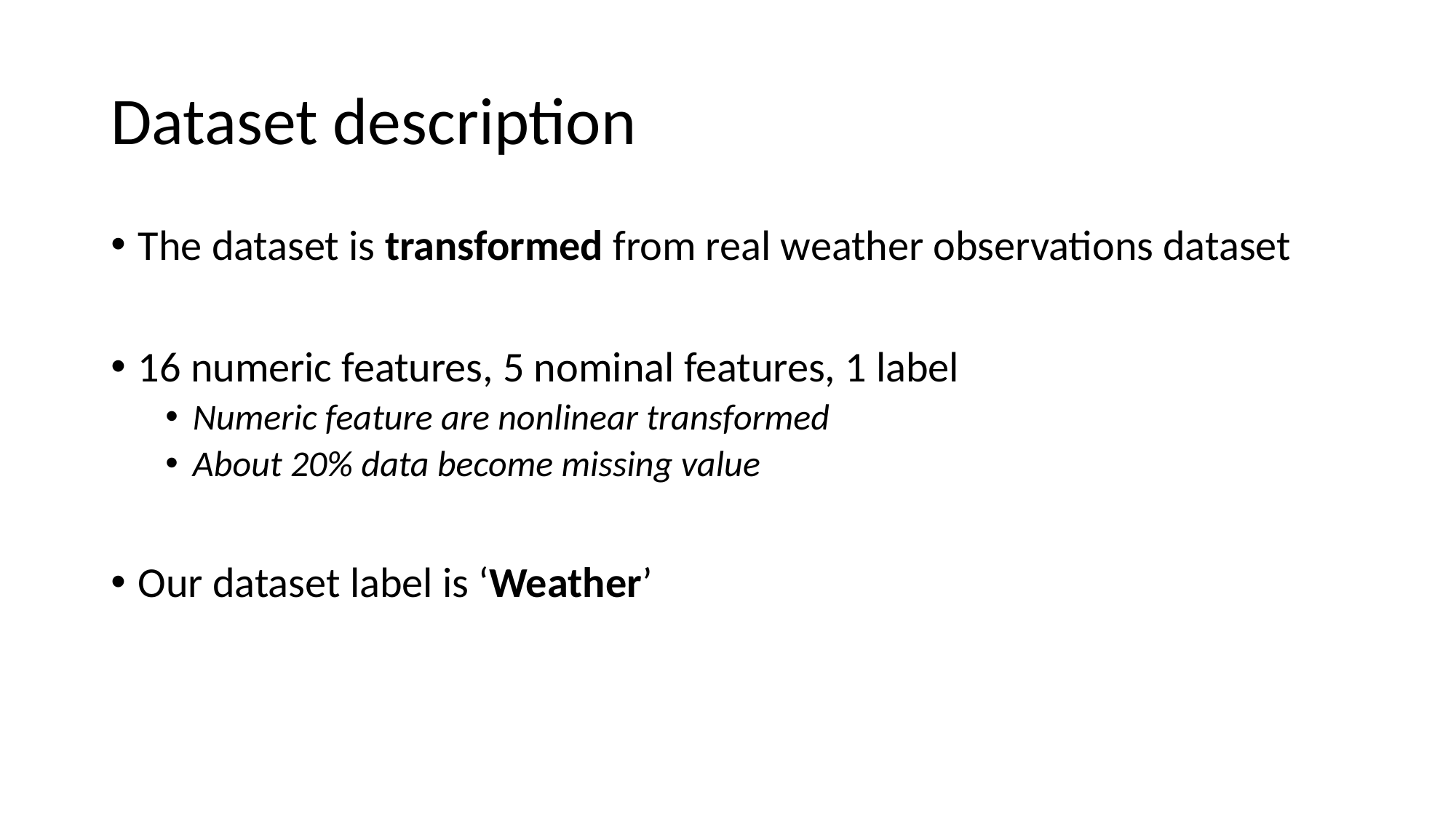

# Dataset description
The dataset is transformed from real weather observations dataset

16 numeric features, 5 nominal features, 1 label
Numeric feature are nonlinear transformed
About 20% data become missing value

Our dataset label is ‘Weather’